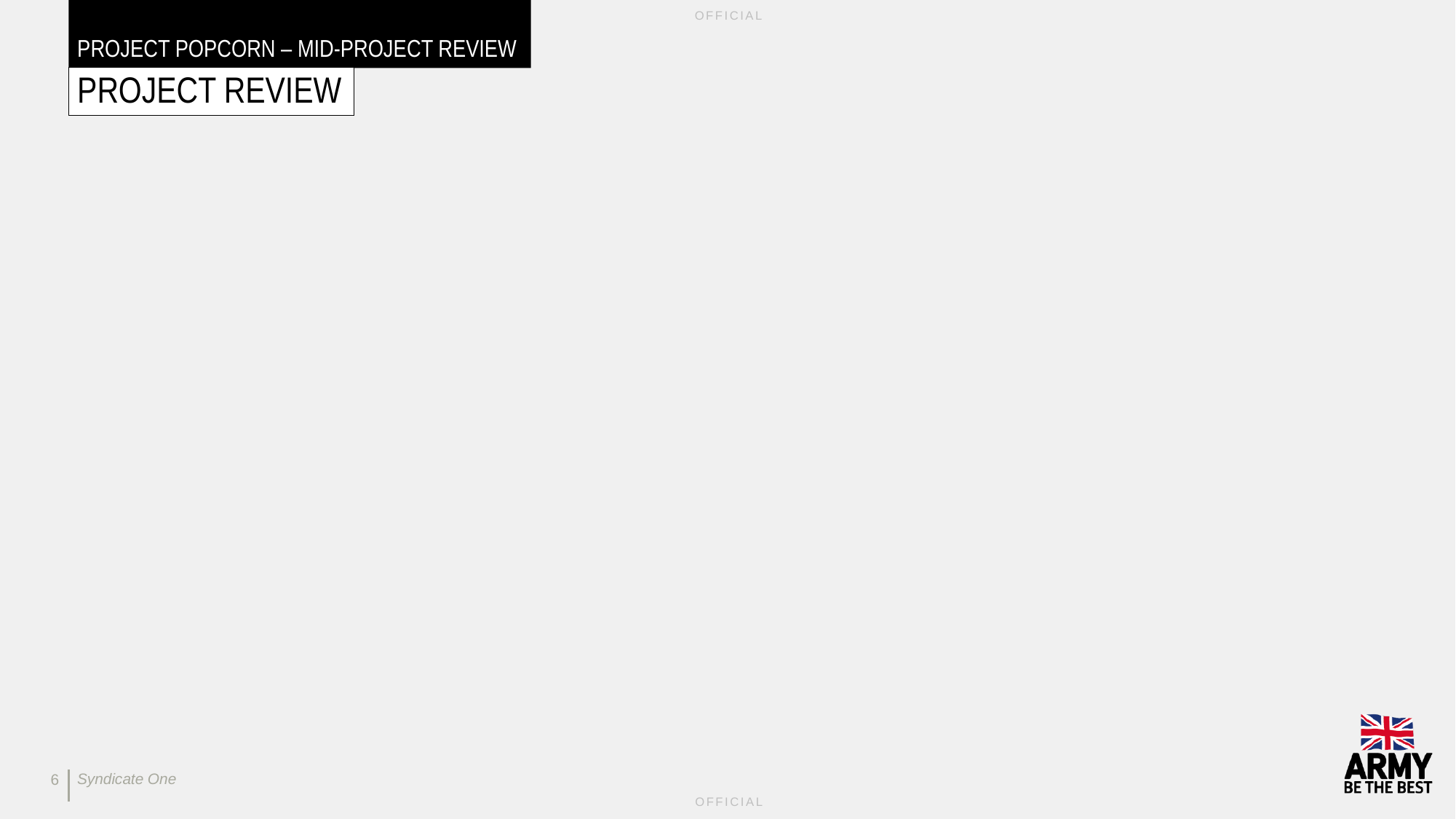

OFFICIAL

# Project Popcorn – mid-Project review
Project review

6
Syndicate One
OFFICIAL